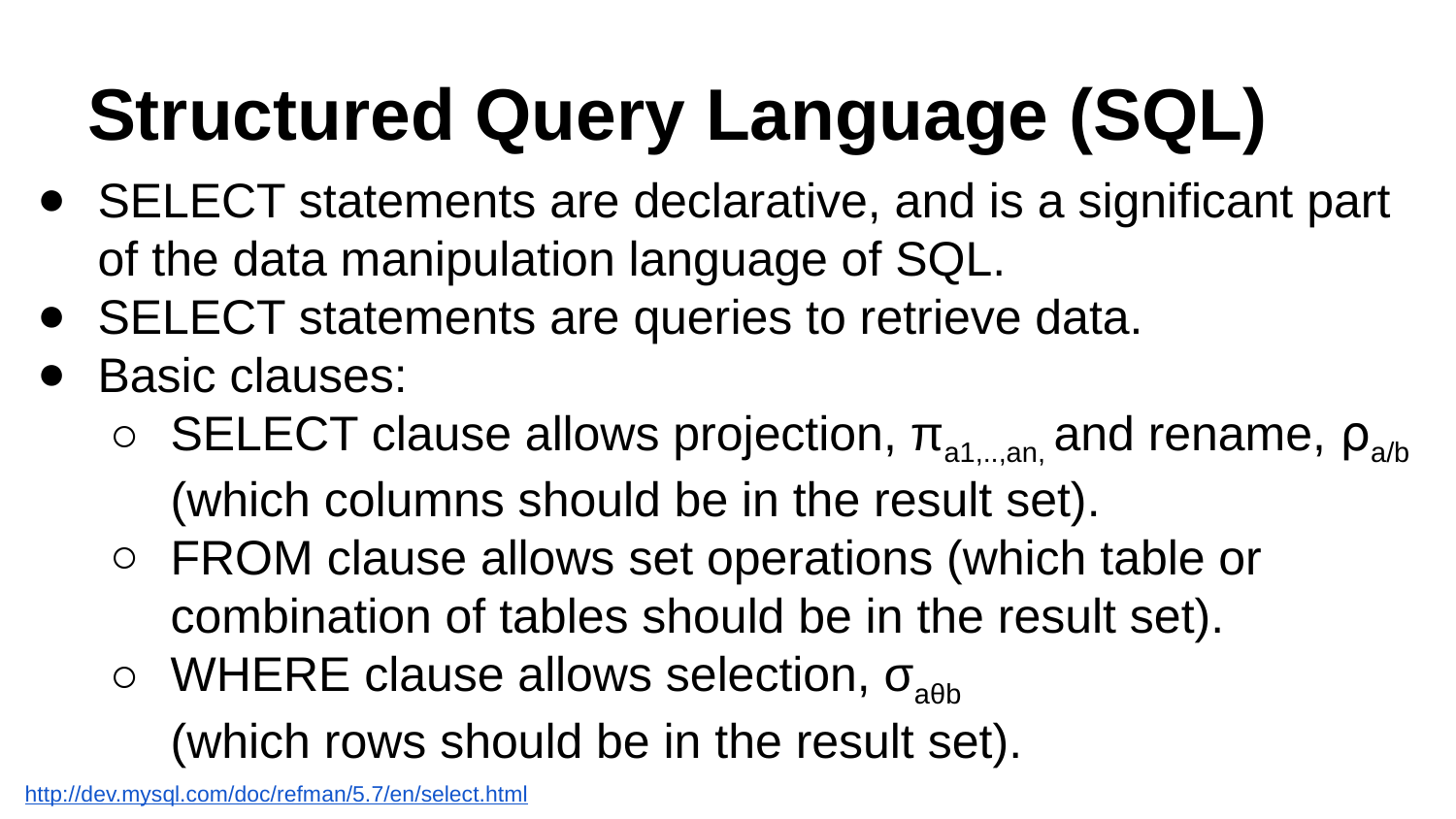

# Structured Query Language (SQL)
SELECT statements are declarative, and is a significant part of the data manipulation language of SQL.
SELECT statements are queries to retrieve data.
Basic clauses:
SELECT clause allows projection, πa1,..,an, and rename, ⍴a/b
(which columns should be in the result set).
FROM clause allows set operations (which table or combination of tables should be in the result set).
WHERE clause allows selection, σaθb
(which rows should be in the result set).
http://dev.mysql.com/doc/refman/5.7/en/select.html